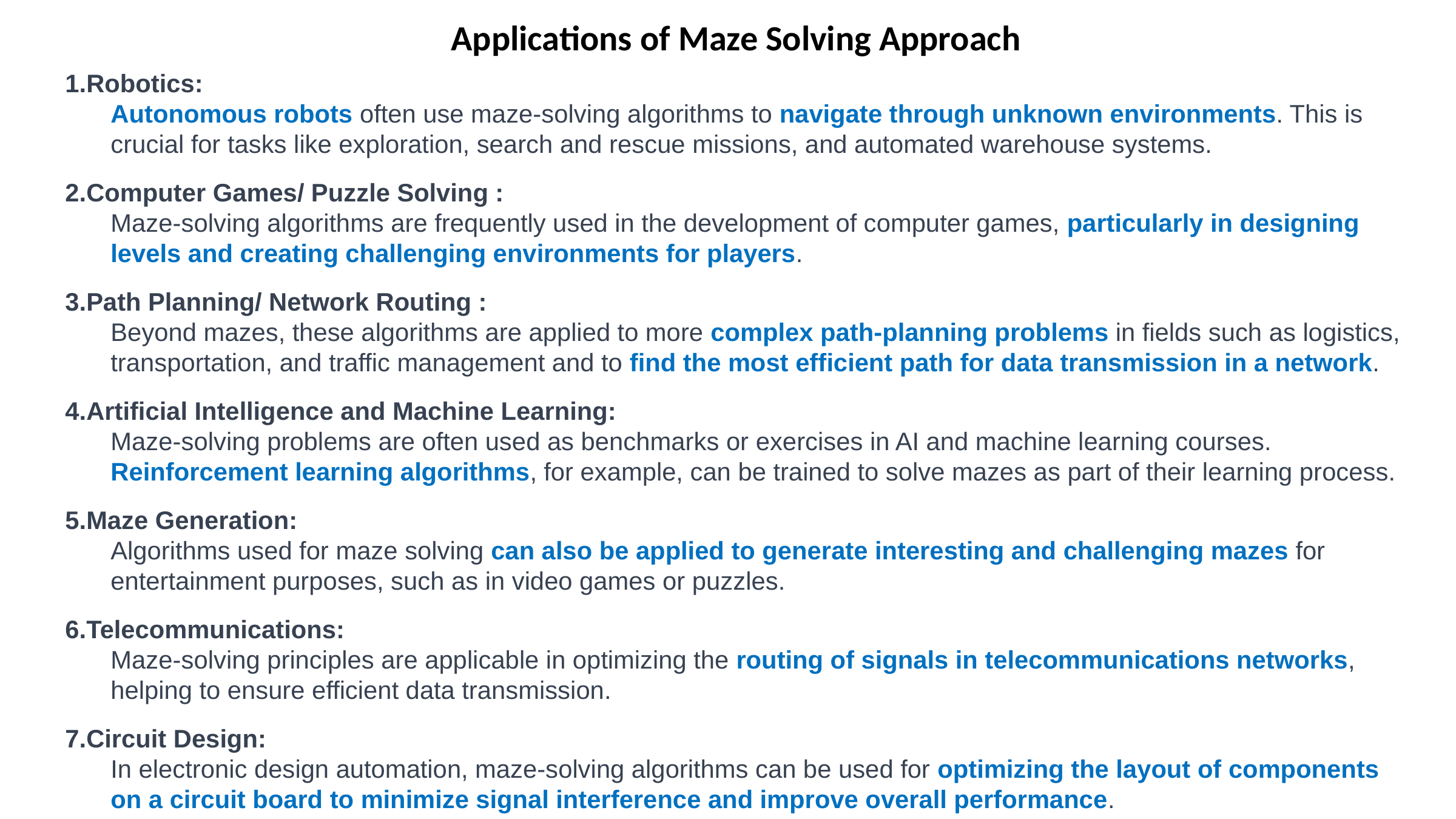

Applications of Maze Solving Approach
Robotics:
Autonomous robots often use maze-solving algorithms to navigate through unknown environments. This is crucial for tasks like exploration, search and rescue missions, and automated warehouse systems.

Computer Games/ Puzzle Solving :
Maze-solving algorithms are frequently used in the development of computer games, particularly in designing levels and creating challenging environments for players.

Path Planning/ Network Routing :
Beyond mazes, these algorithms are applied to more complex path-planning problems in fields such as logistics, transportation, and traffic management and to find the most efficient path for data transmission in a network.

Artificial Intelligence and Machine Learning:
Maze-solving problems are often used as benchmarks or exercises in AI and machine learning courses. Reinforcement learning algorithms, for example, can be trained to solve mazes as part of their learning process.

Maze Generation:
Algorithms used for maze solving can also be applied to generate interesting and challenging mazes for entertainment purposes, such as in video games or puzzles.

Telecommunications:
Maze-solving principles are applicable in optimizing the routing of signals in telecommunications networks, helping to ensure efficient data transmission.

Circuit Design:
In electronic design automation, maze-solving algorithms can be used for optimizing the layout of components on a circuit board to minimize signal interference and improve overall performance.